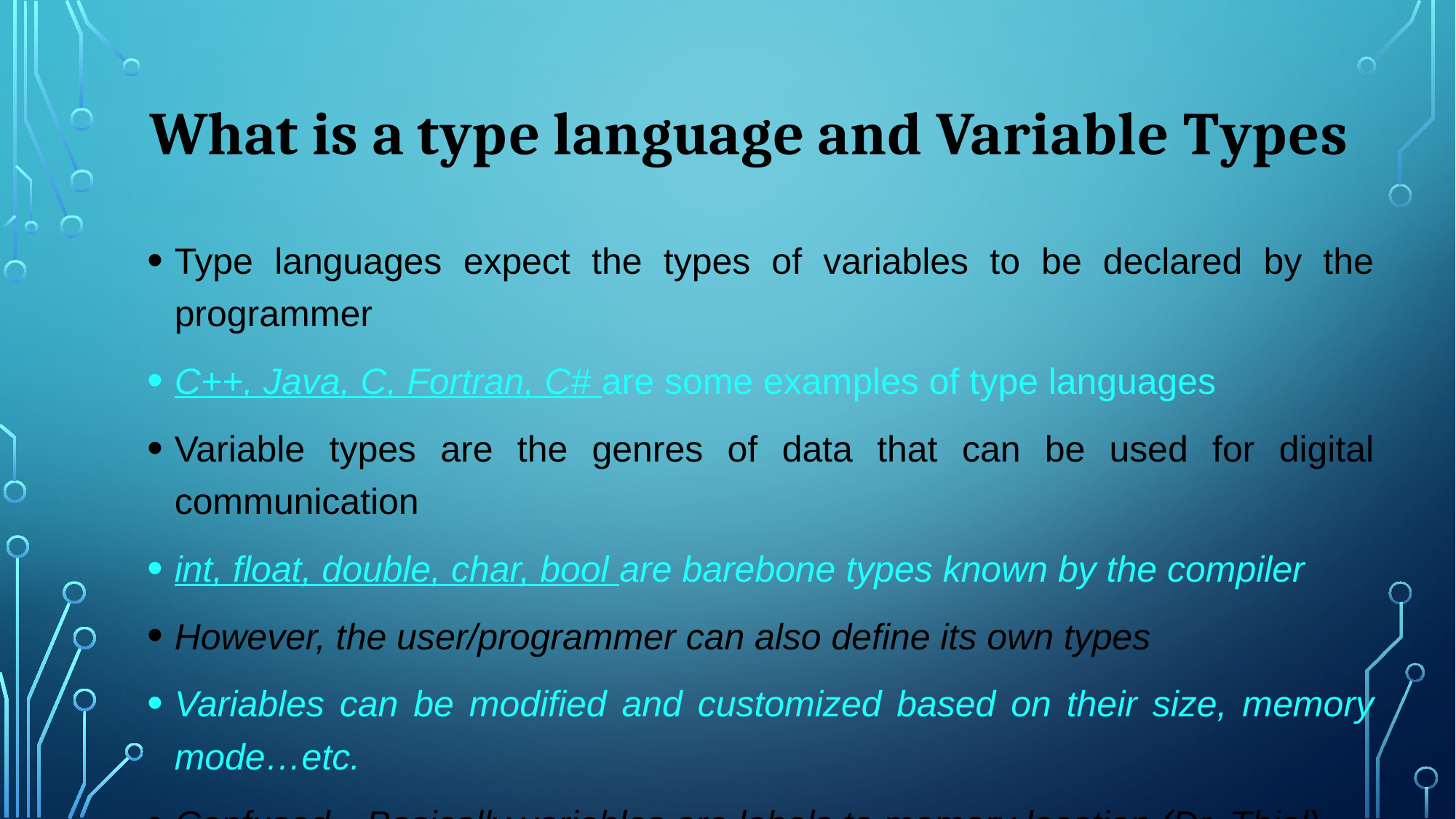

# What is a type language and Variable Types
Type languages expect the types of variables to be declared by the programmer
C++, Java, C, Fortran, C# are some examples of type languages
Variable types are the genres of data that can be used for digital communication
int, float, double, char, bool are barebone types known by the compiler
However, the user/programmer can also define its own types
Variables can be modified and customized based on their size, memory mode…etc.
Confused…Basically variables are labels to memory location (Dr. Thiel)